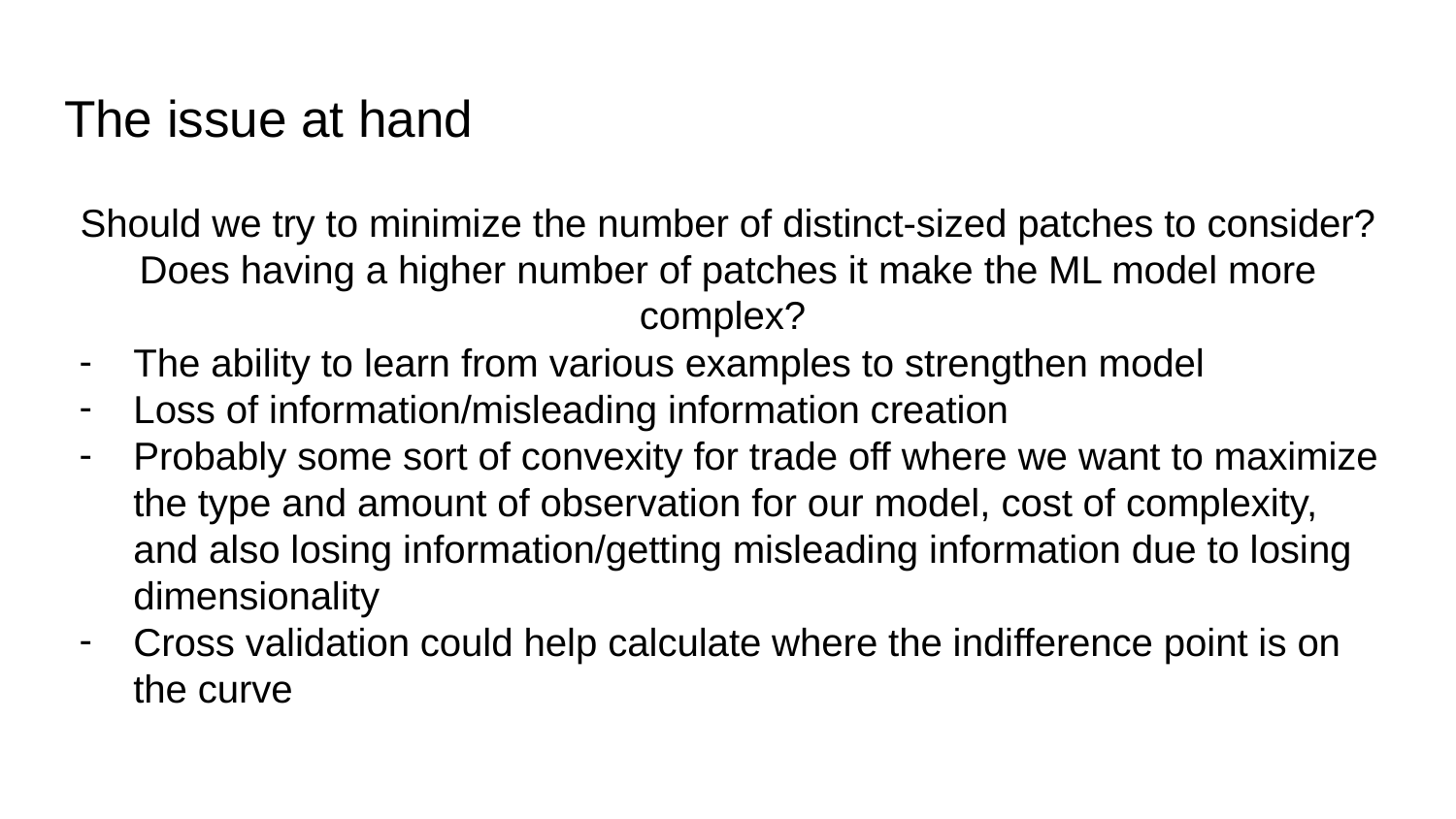

# The issue at hand
Should we try to minimize the number of distinct-sized patches to consider? Does having a higher number of patches it make the ML model more complex?
The ability to learn from various examples to strengthen model
Loss of information/misleading information creation
Probably some sort of convexity for trade off where we want to maximize the type and amount of observation for our model, cost of complexity, and also losing information/getting misleading information due to losing dimensionality
Cross validation could help calculate where the indifference point is on the curve